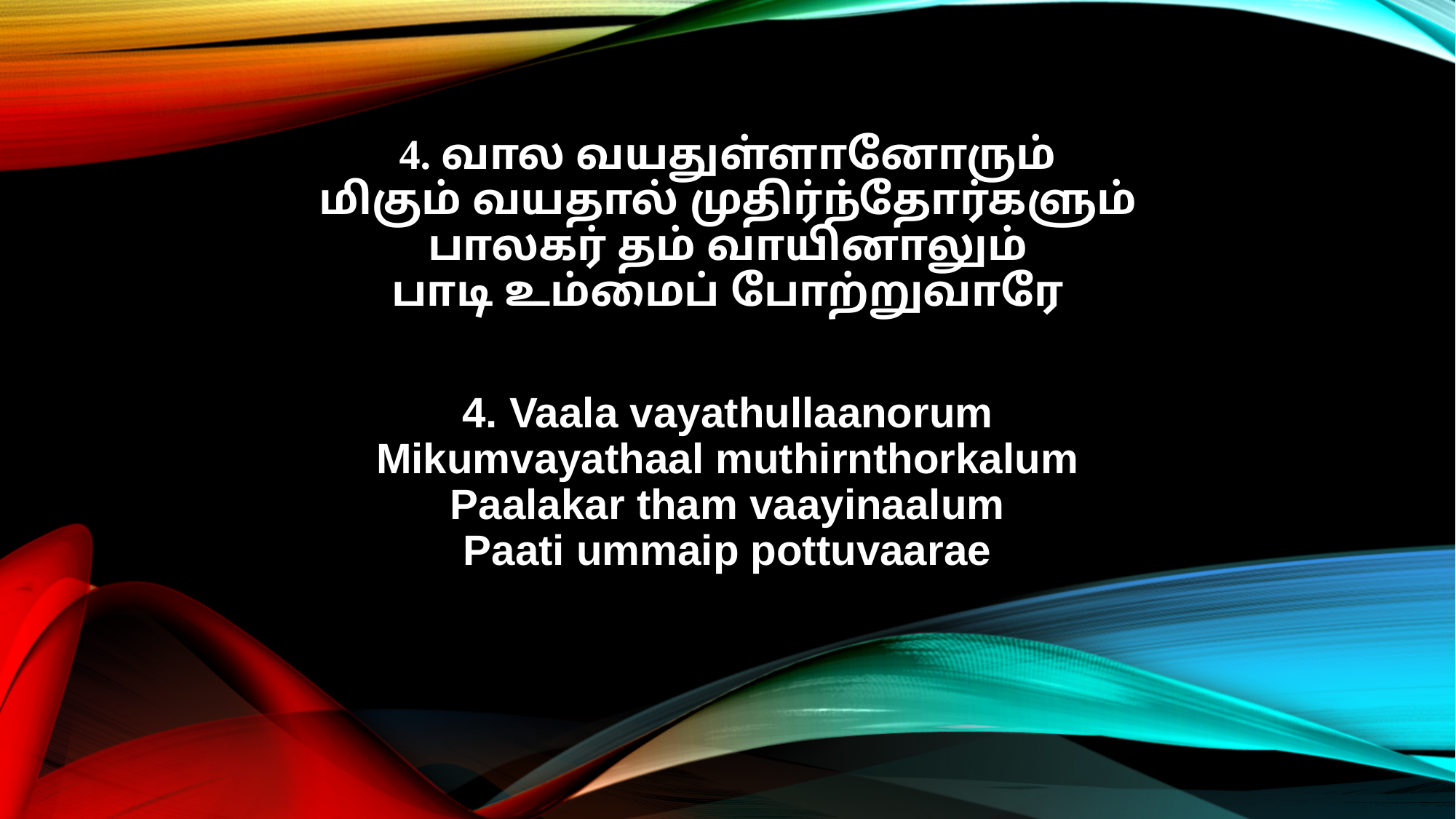

4. வால வயதுள்ளானோரும்
மிகும் வயதால் முதிர்ந்தோர்களும்
பாலகர் தம் வாயினாலும்
பாடி உம்மைப் போற்றுவாரே

4. Vaala vayathullaanorum
Mikumvayathaal muthirnthorkalum
Paalakar tham vaayinaalum
Paati ummaip pottuvaarae